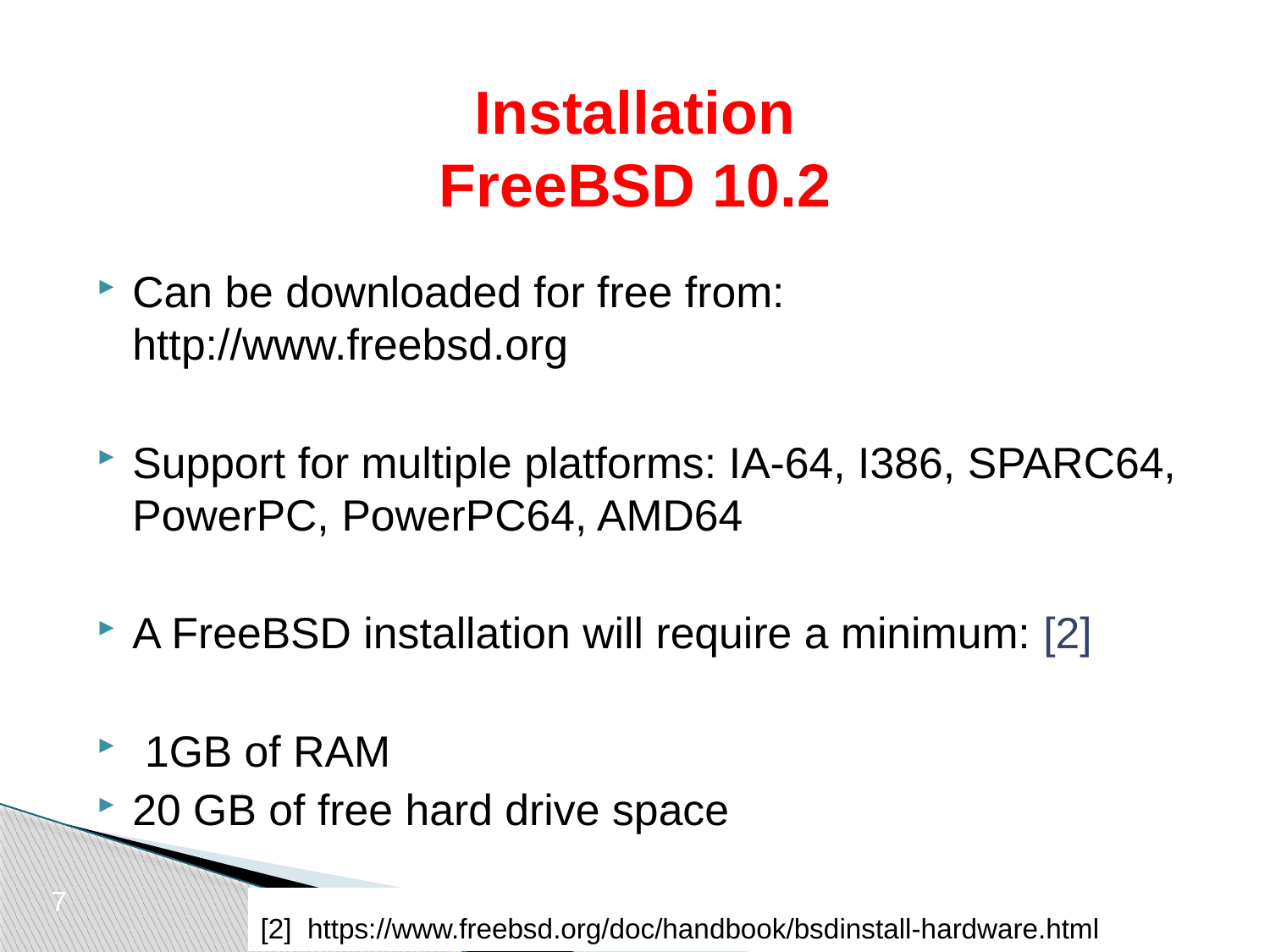

# Installation FreeBSD 10.2
Can be downloaded for free from: http://www.freebsd.org

Support for multiple platforms: IA-64, I386, SPARC64, PowerPC, PowerPC64, AMD64

A FreeBSD installation will require a minimum: [2]

 1GB of RAM
20 GB of free hard drive space

7
[2]  https://www.freebsd.org/doc/handbook/bsdinstall-hardware.html